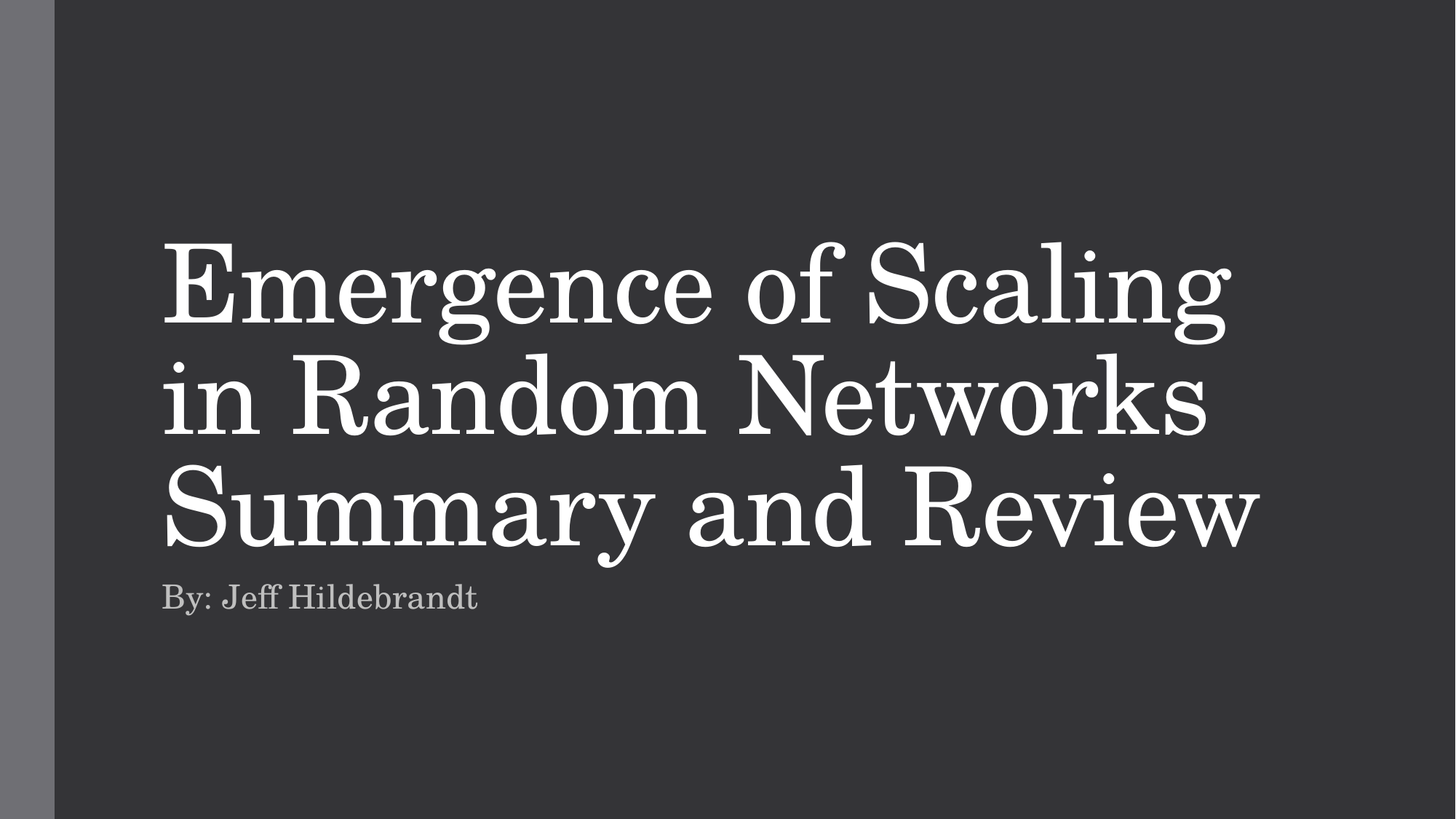

# Emergence of Scaling in Random Networks Summary and Review
By: Jeff Hildebrandt